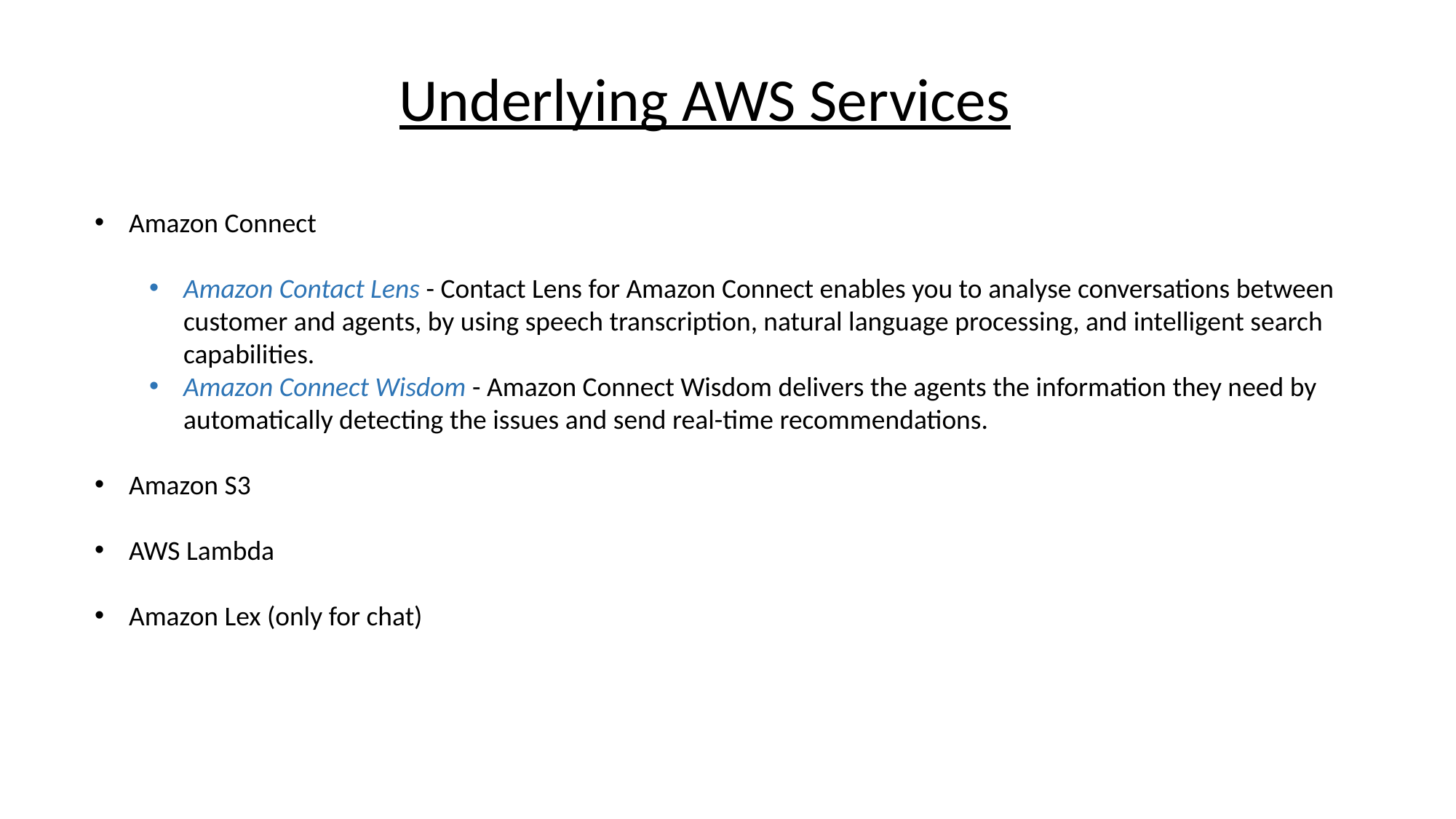

Underlying AWS Services
Amazon Connect

Amazon Contact Lens - Contact Lens for Amazon Connect enables you to analyse conversations between customer and agents, by using speech transcription, natural language processing, and intelligent search capabilities.
Amazon Connect Wisdom - Amazon Connect Wisdom delivers the agents the information they need by automatically detecting the issues and send real-time recommendations.

Amazon S3

AWS Lambda

Amazon Lex (only for chat)